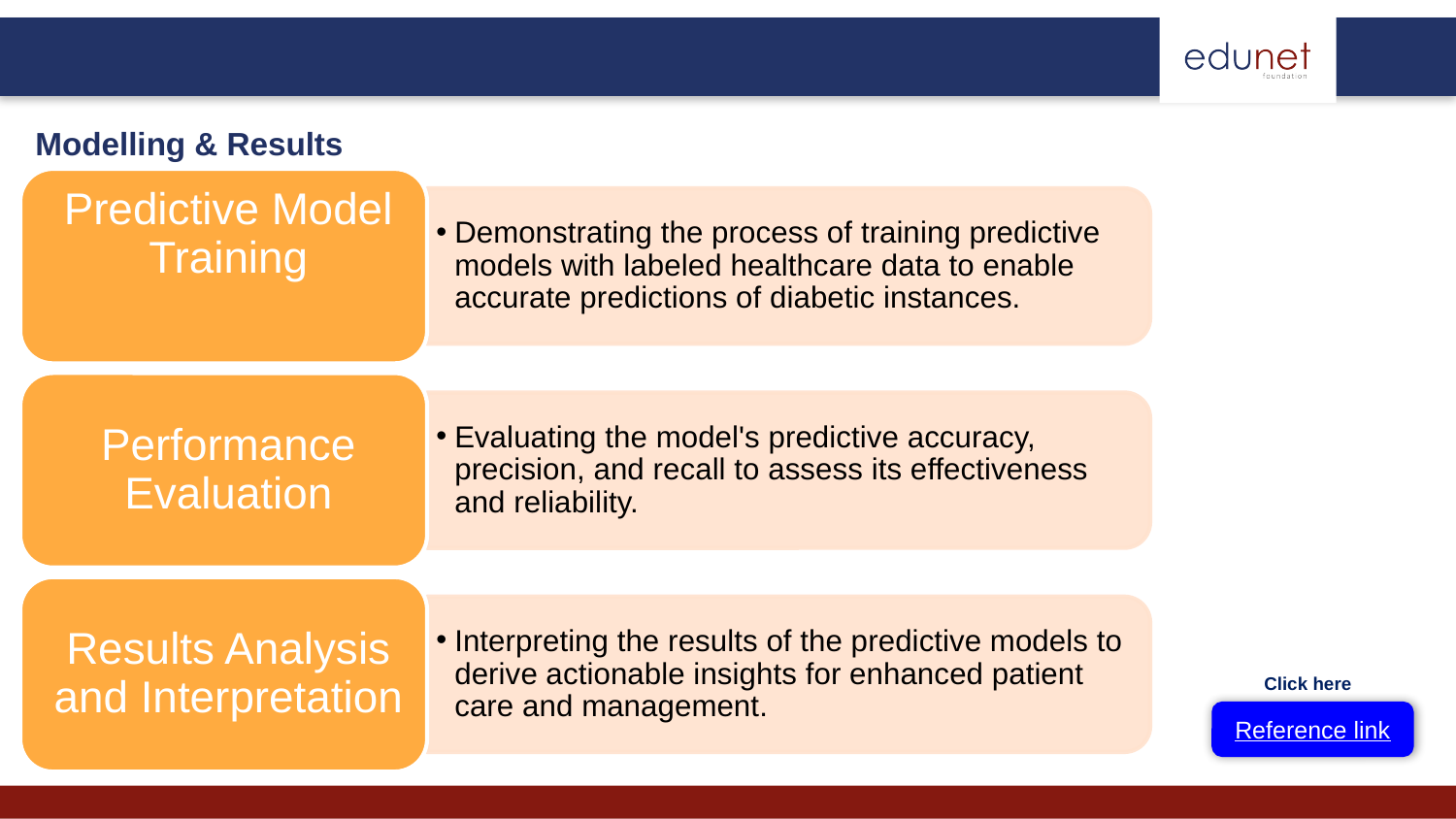

Modelling & Results
Demonstrating the process of training predictive models with labeled healthcare data to enable accurate predictions of diabetic instances.
Predictive Model Training

Evaluating the model's predictive accuracy, precision, and recall to assess its effectiveness and reliability.
Performance Evaluation
Interpreting the results of the predictive models to derive actionable insights for enhanced patient care and management.
Results Analysis and Interpretation
Click here
Reference link